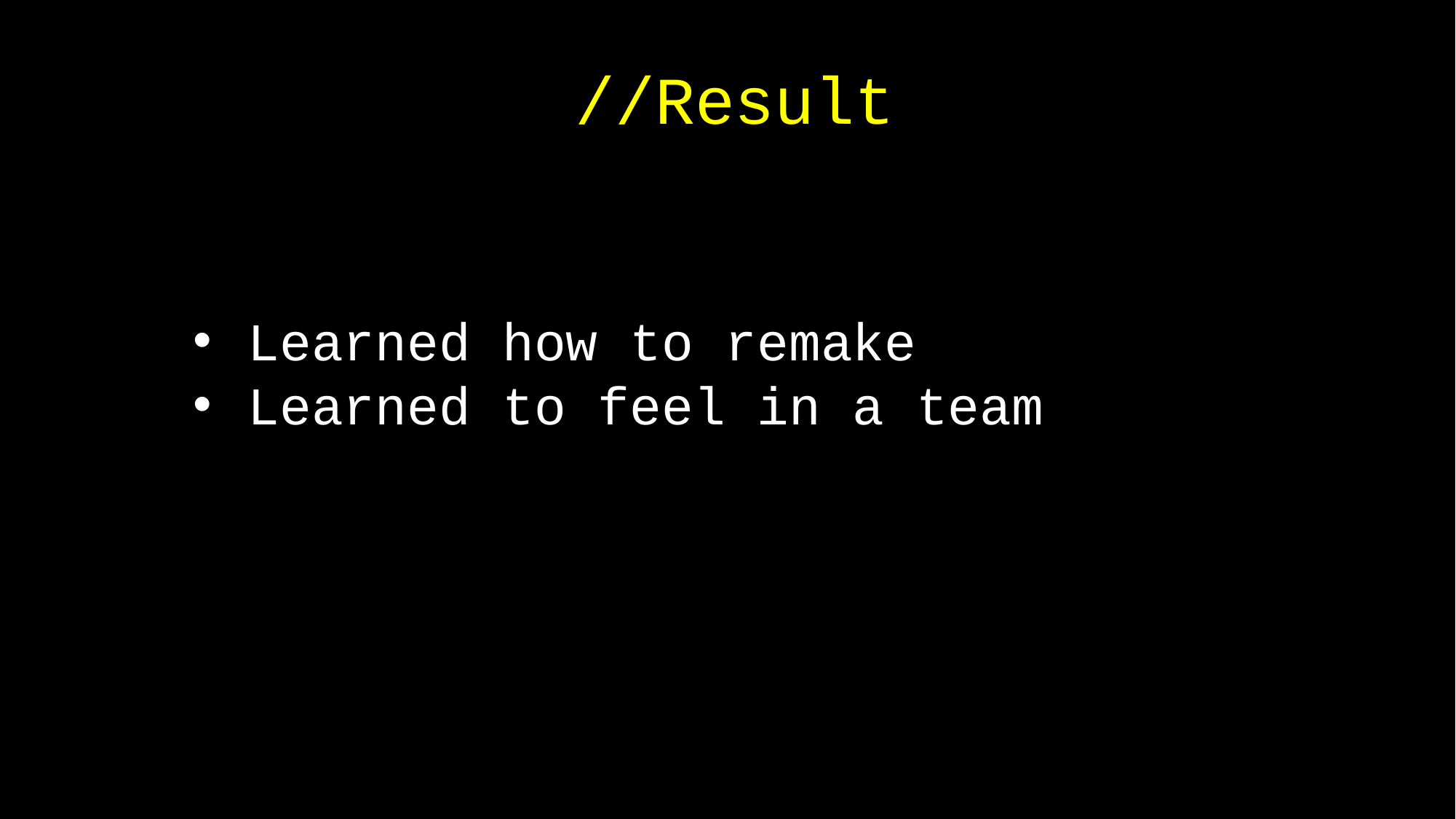

# //Result
Learned how to remake
Learned to feel in a team